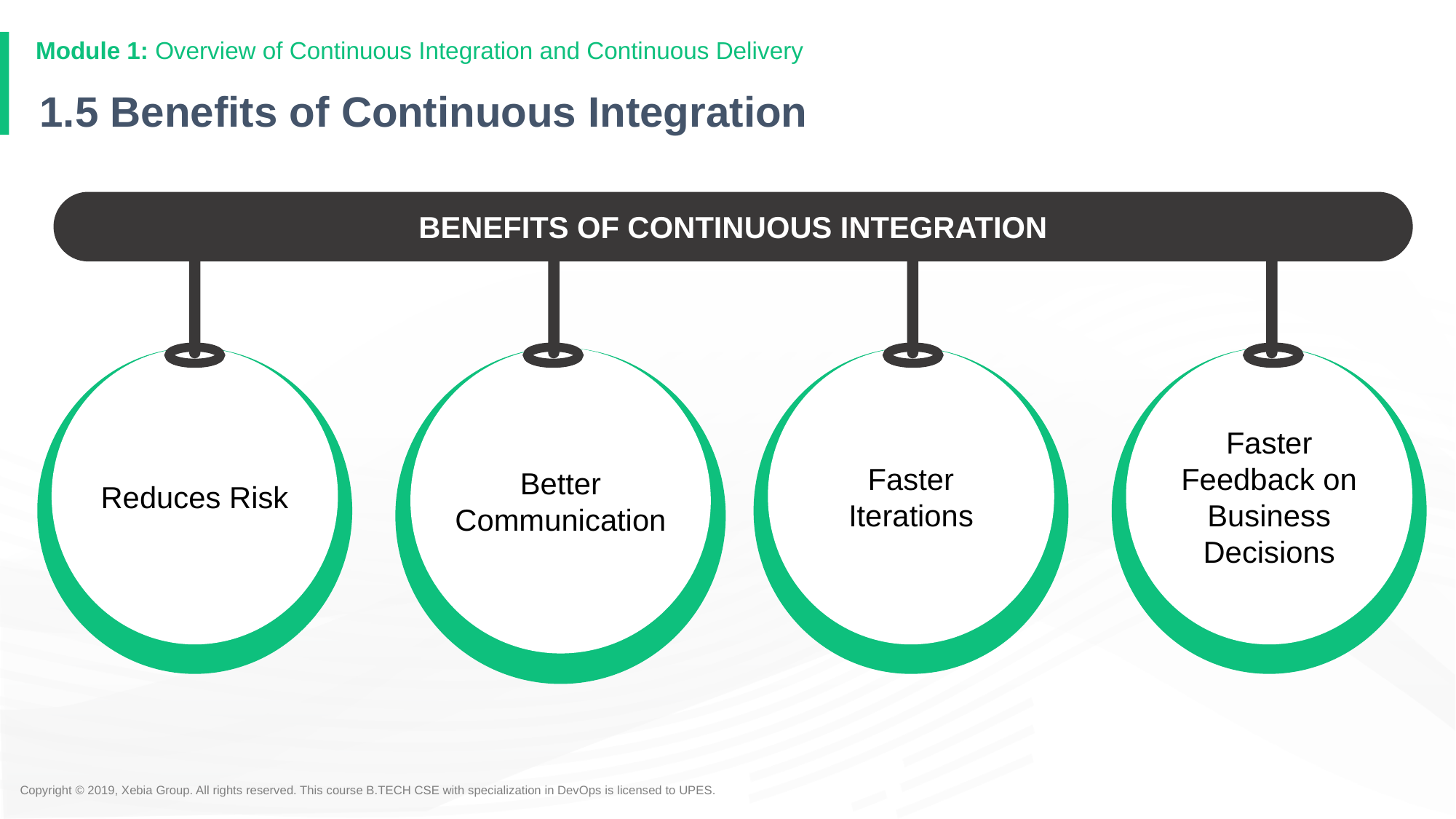

# 1.5 Benefits of Continuous Integration

BENEFITS OF CONTINUOUS INTEGRATION

Reduces Risk
Faster Iterations
Faster Feedback on Business Decisions
Better Communication